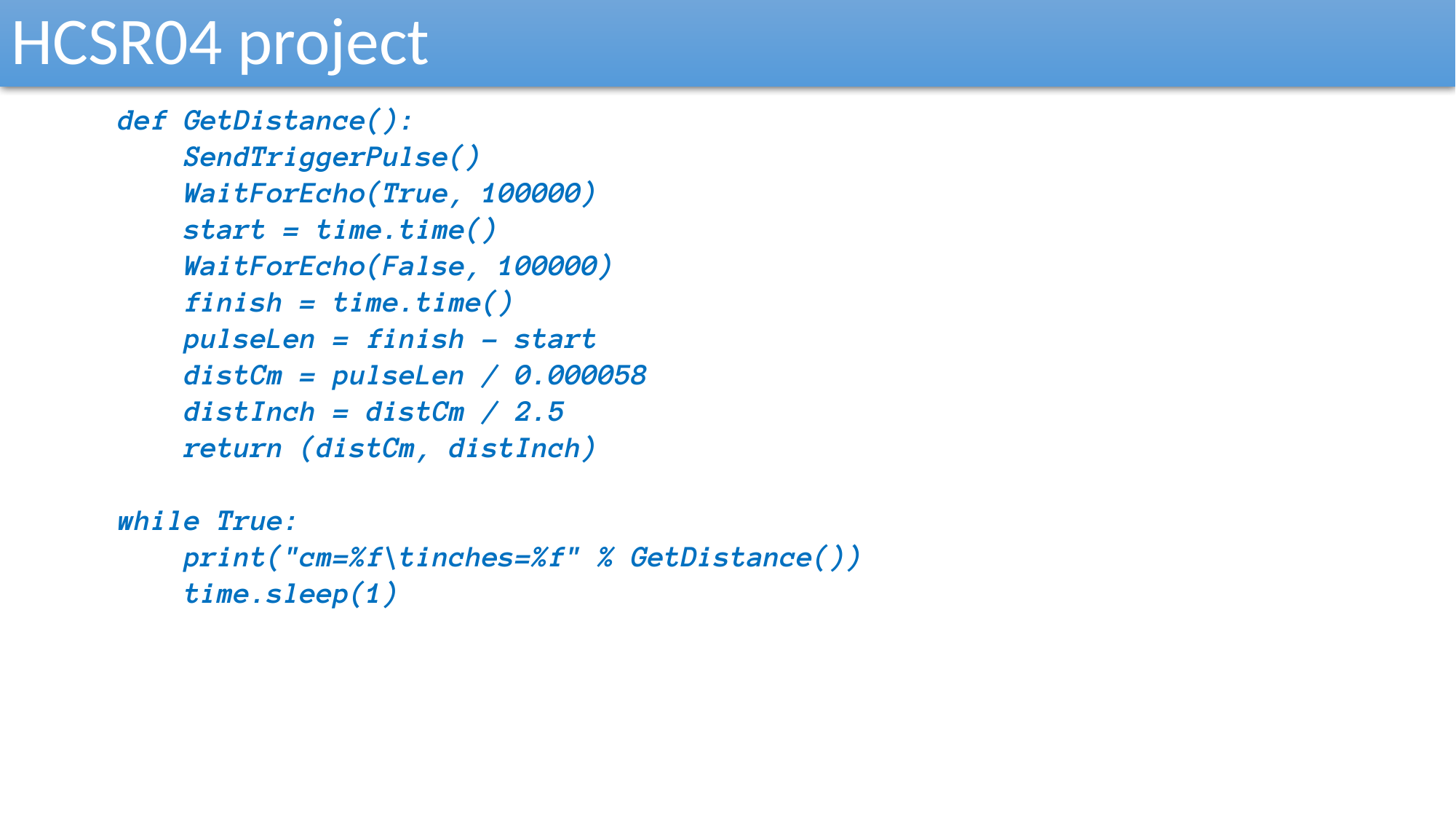

HCSR04 project
def GetDistance():
    SendTriggerPulse()
    WaitForEcho(True, 100000)
    start = time.time()
    WaitForEcho(False, 100000)
    finish = time.time()
    pulseLen = finish - start
    distCm = pulseLen / 0.000058
    distInch = distCm / 2.5
    return (distCm, distInch)

while True:
    print("cm=%f\tinches=%f" % GetDistance())
    time.sleep(1)